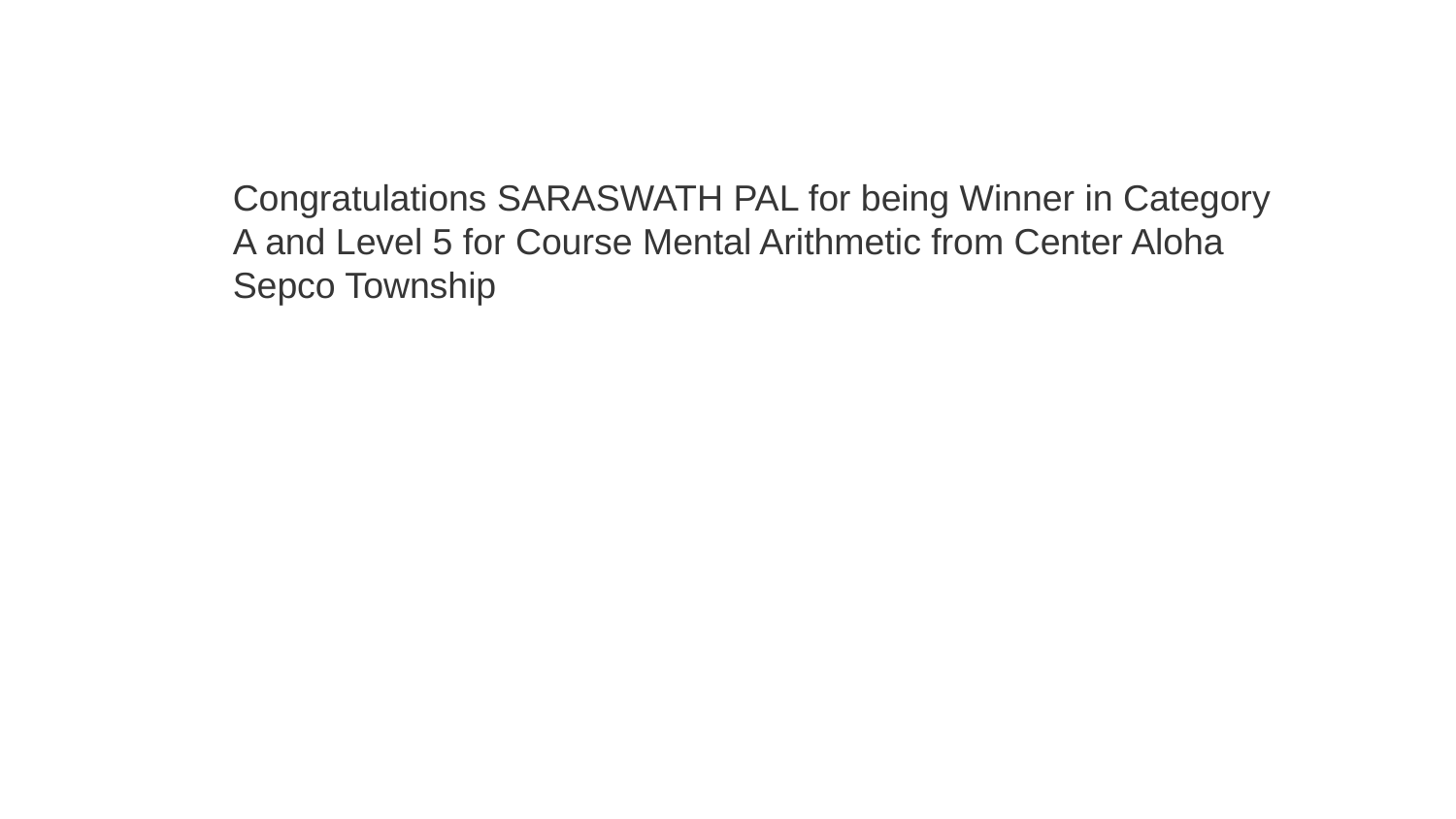

Congratulations SARASWATH PAL for being Winner in Category A and Level 5 for Course Mental Arithmetic from Center Aloha Sepco Township